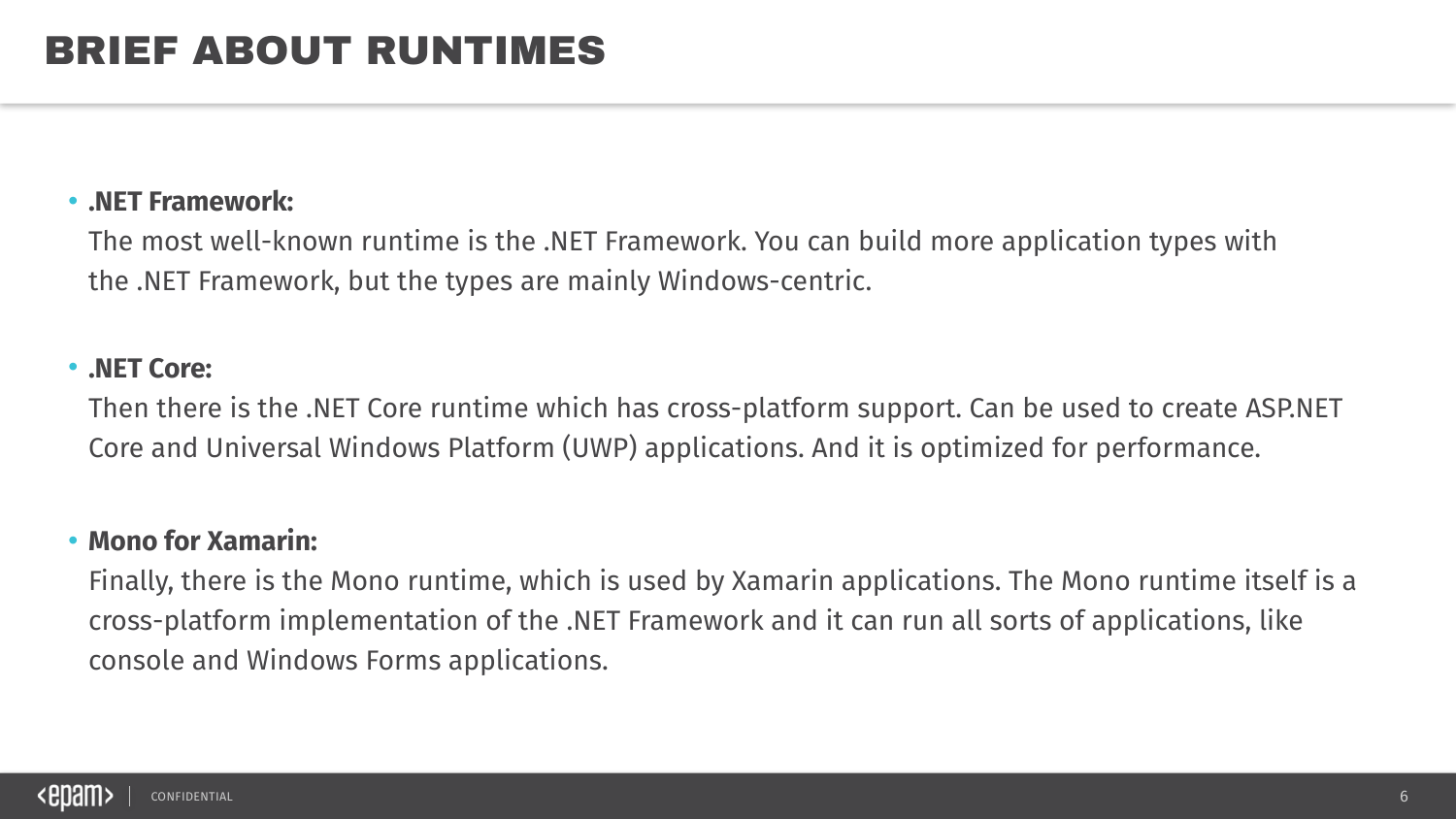

BRIEF ABOUT RUNTIMES
.NET Framework:
The most well-known runtime is the .NET Framework. You can build more application types with the .NET Framework, but the types are mainly Windows-centric.
.NET Core:
Then there is the .NET Core runtime which has cross-platform support. Can be used to create ASP.NET Core and Universal Windows Platform (UWP) applications. And it is optimized for performance.
Mono for Xamarin:
Finally, there is the Mono runtime, which is used by Xamarin applications. The Mono runtime itself is a cross-platform implementation of the .NET Framework and it can run all sorts of applications, like console and Windows Forms applications.